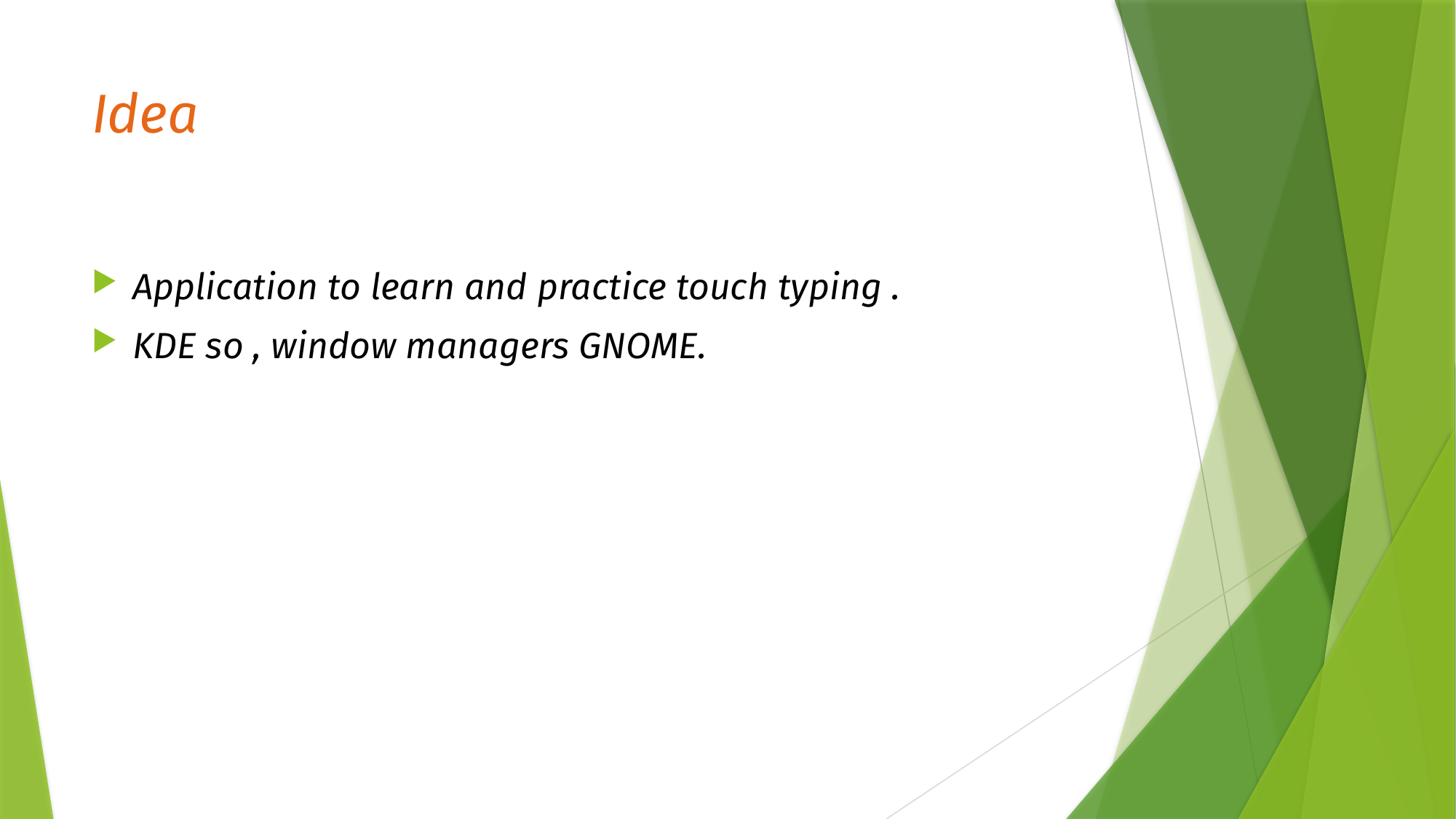

# Idea
Application to learn and practice touch typing .
KDE so , window managers GNOME.